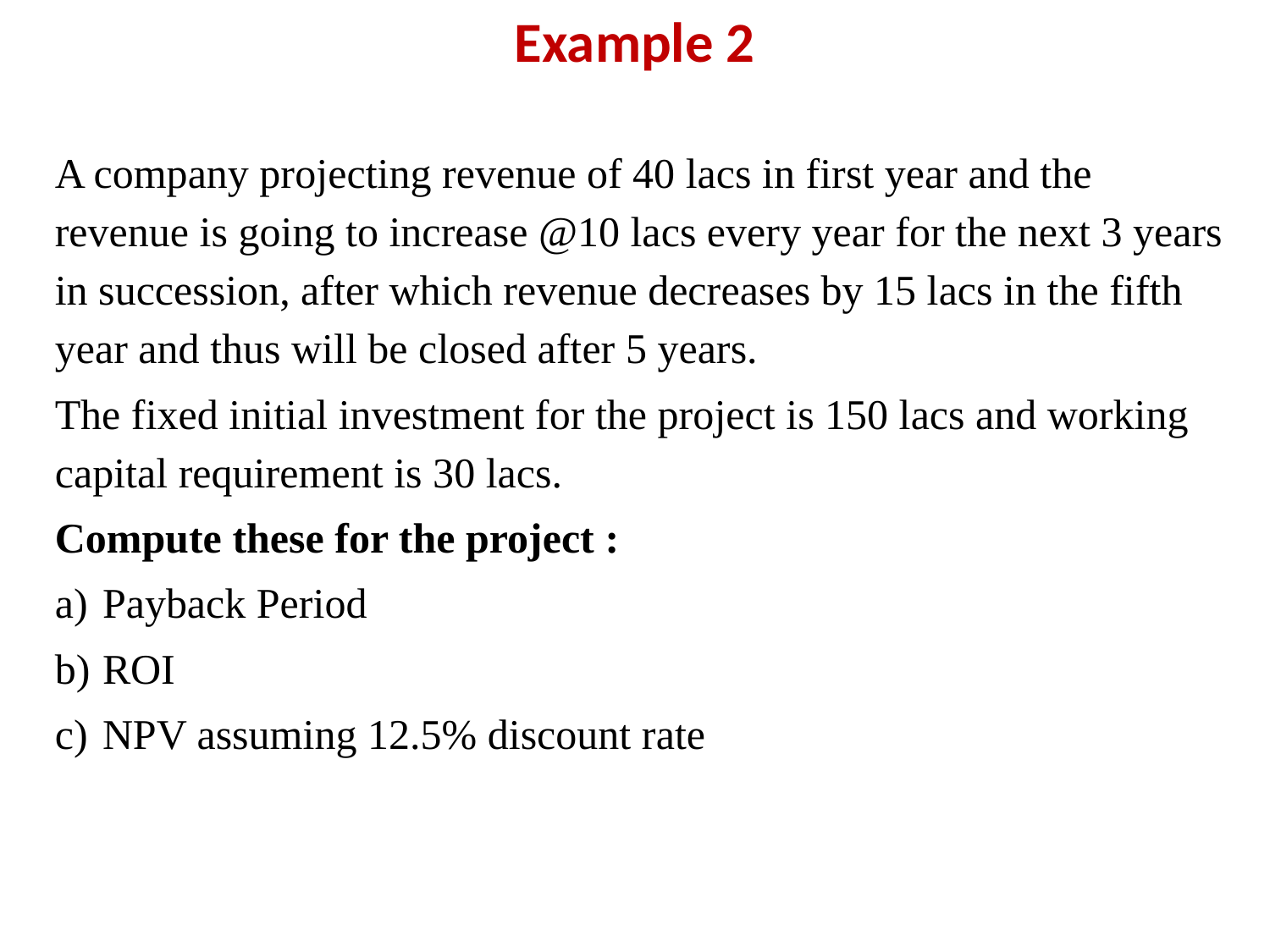

Example 2
A company projecting revenue of 40 lacs in first year and the revenue is going to increase @10 lacs every year for the next 3 years in succession, after which revenue decreases by 15 lacs in the fifth year and thus will be closed after 5 years.
The fixed initial investment for the project is 150 lacs and working capital requirement is 30 lacs.
Compute these for the project :
Payback Period
ROI
NPV assuming 12.5% discount rate